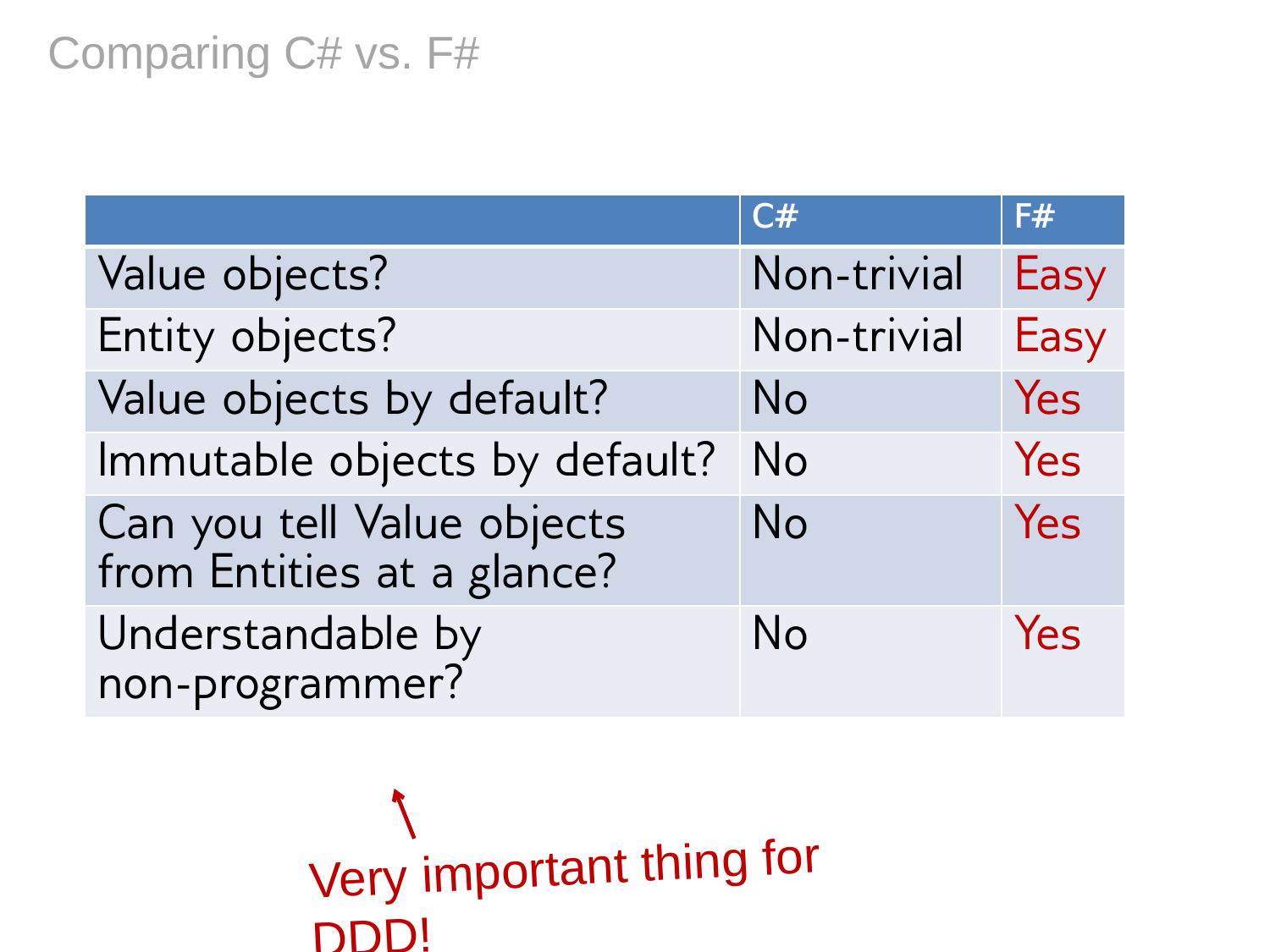

# Comparing C# vs. F#
|  | C# | F# |
| --- | --- | --- |
| Value objects? | Non-trivial | Easy |
| Entity objects? | Non-trivial | Easy |
| Value objects by default? | No | Yes |
| Immutable objects by default? | No | Yes |
| Can you tell Value objects from Entities at a glance? | No | Yes |
| Understandable by non-programmer? | No | Yes |
Very important thing for DDD!